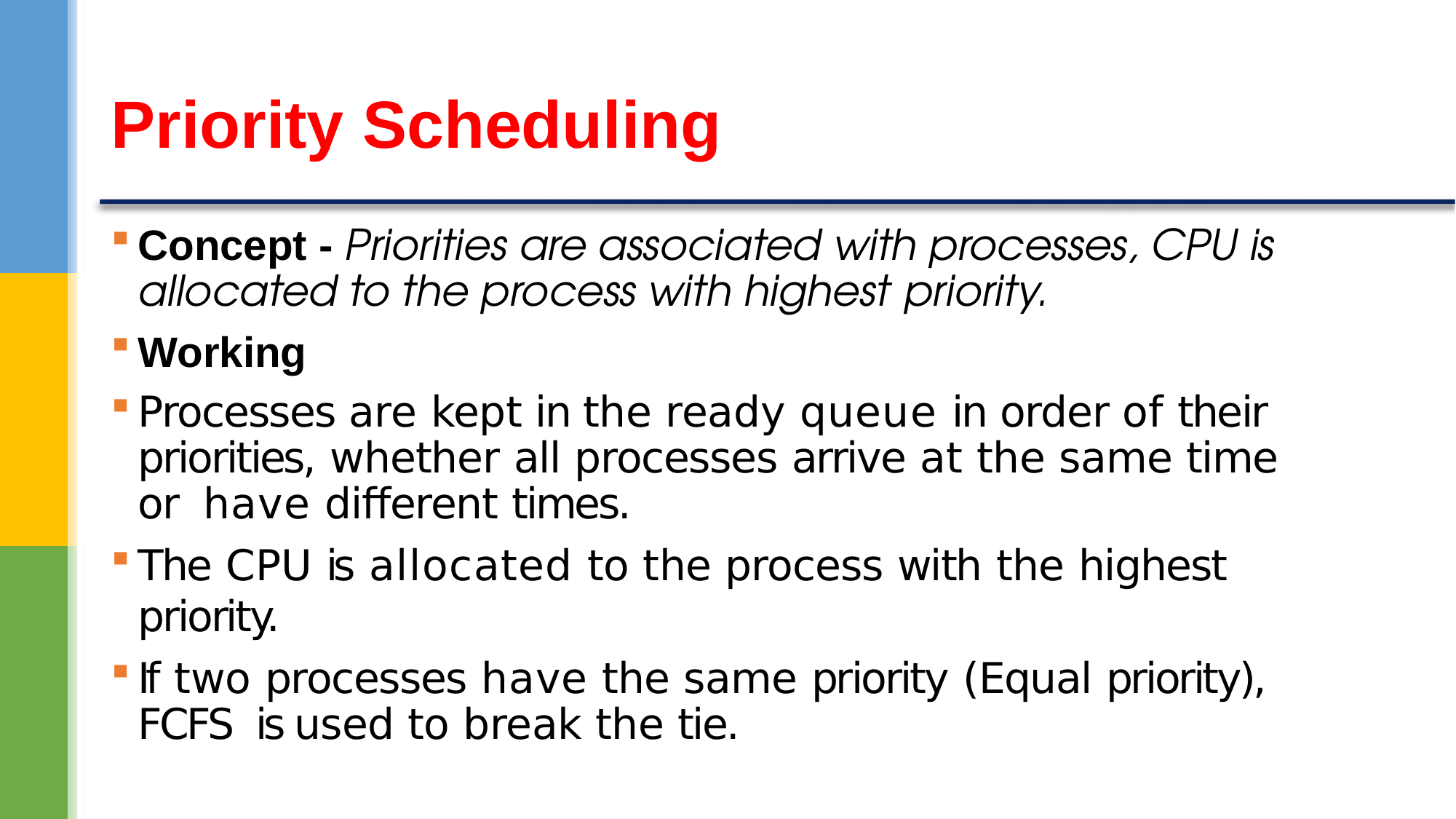

# Priority Scheduling

Concept - Priorities are associated with processes, CPU is  allocated to the process with highest priority.
Working
Processes are kept in the ready queue in order of their  priorities, whether all processes arrive at the same time or  have different times.
The CPU is allocated to the process with the highest priority.
If two processes have the same priority (Equal priority), FCFS  is used to break the tie.